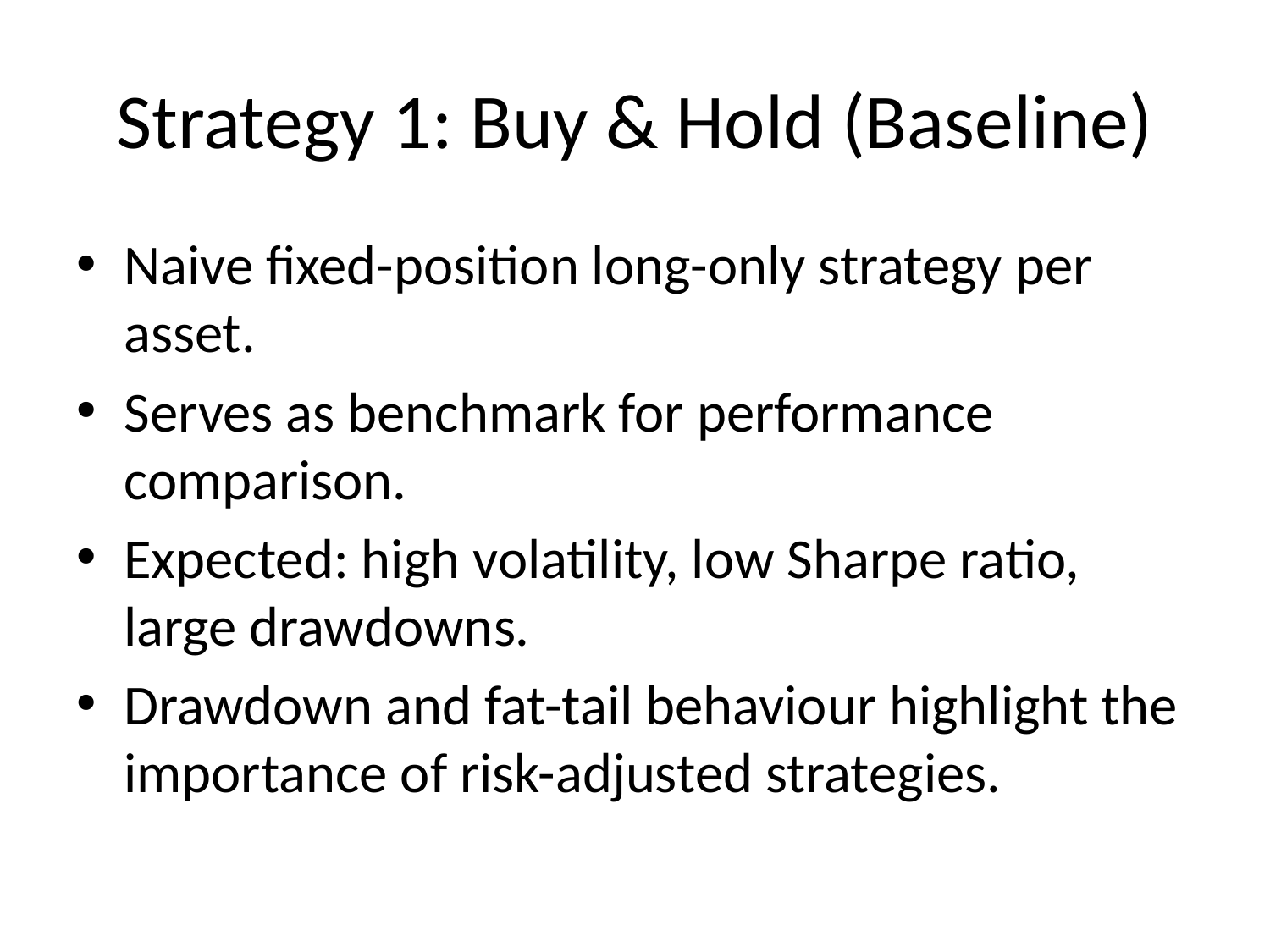

# Strategy 1: Buy & Hold (Baseline)
Naive fixed-position long-only strategy per asset.
Serves as benchmark for performance comparison.
Expected: high volatility, low Sharpe ratio, large drawdowns.
Drawdown and fat-tail behaviour highlight the importance of risk-adjusted strategies.